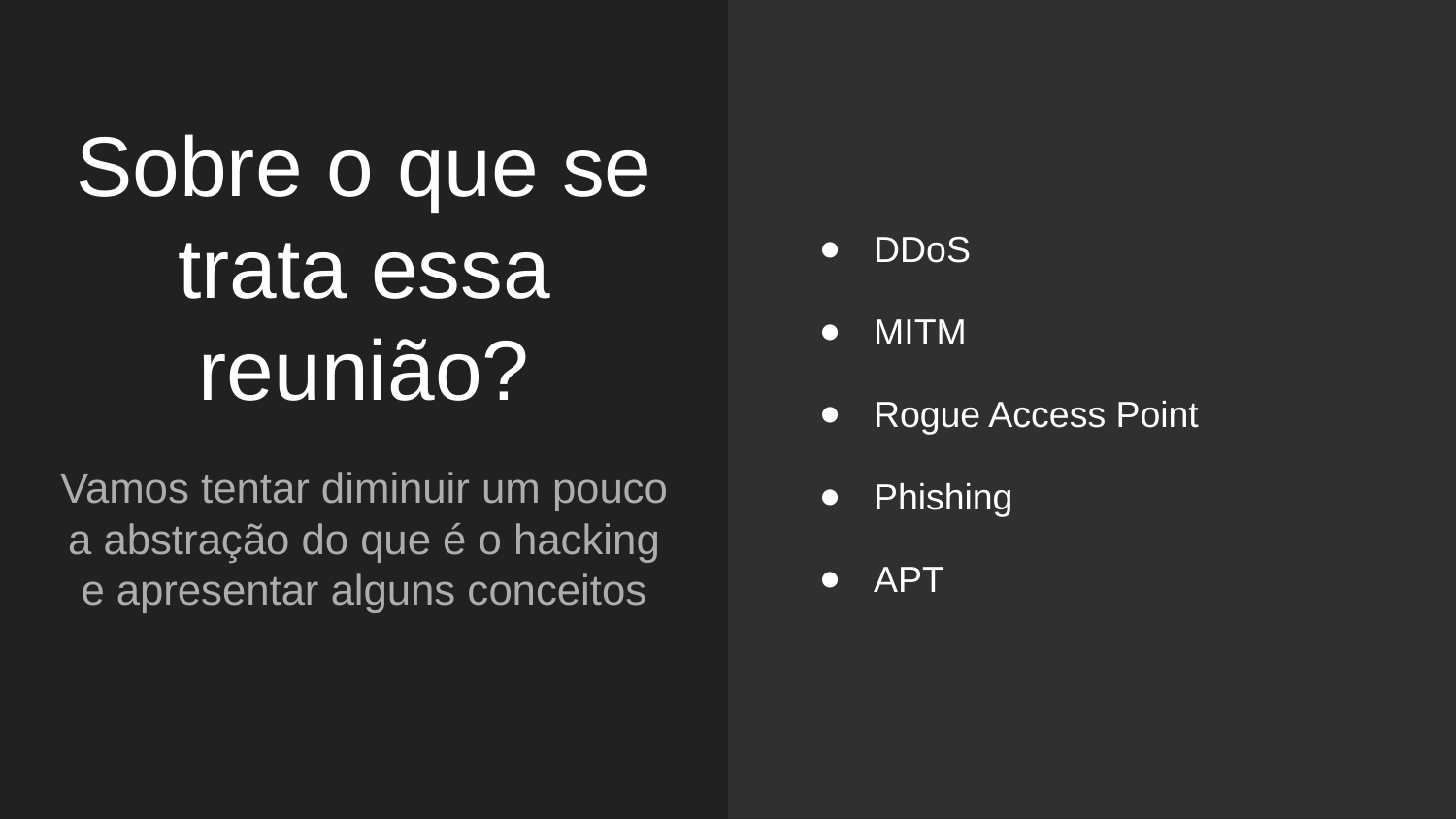

DDoS
MITM
Rogue Access Point
Phishing
APT
# Sobre o que se trata essa reunião?
Vamos tentar diminuir um pouco a abstração do que é o hacking e apresentar alguns conceitos